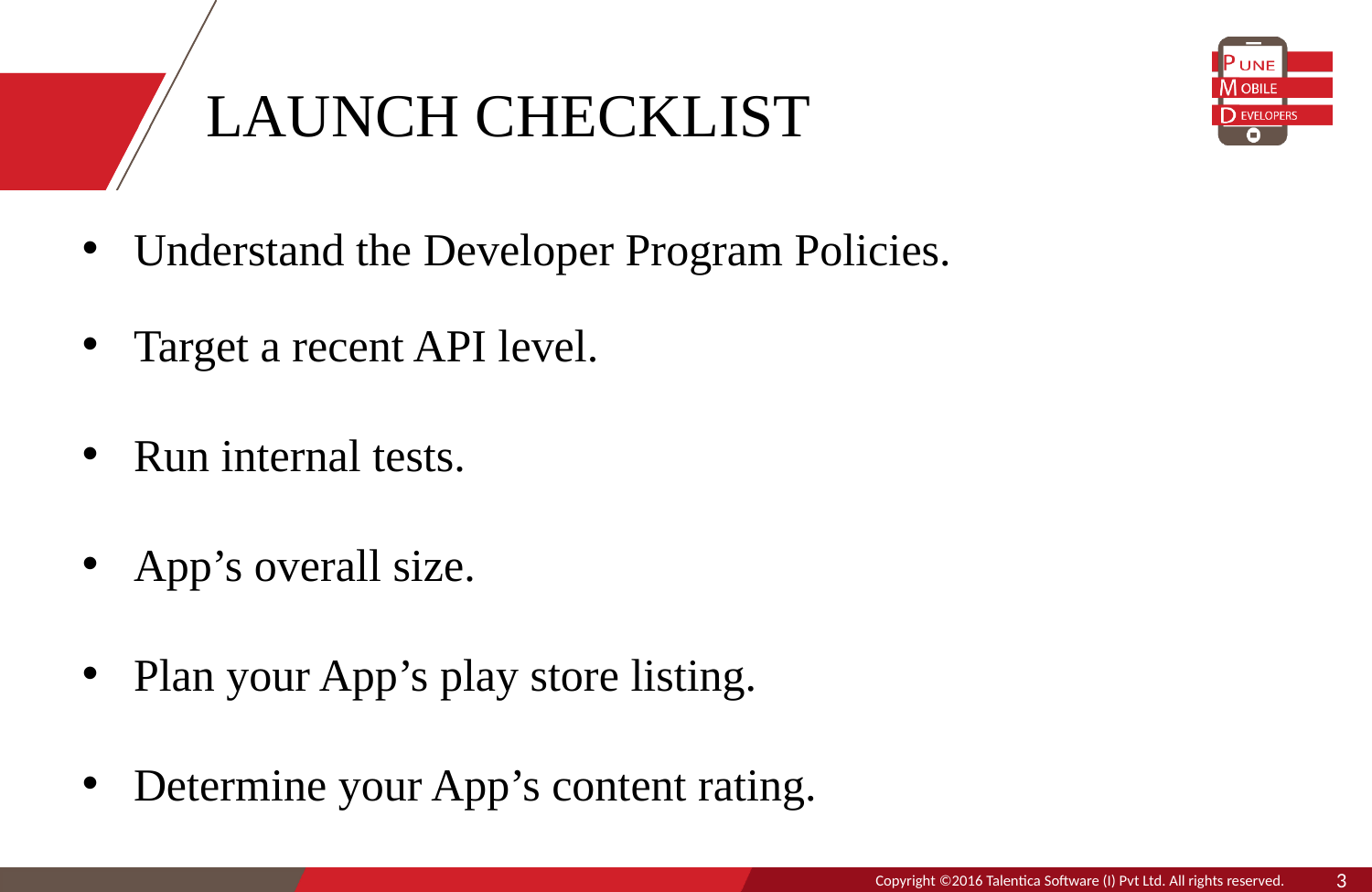

# LAUNCH CHECKLIST

Understand the Developer Program Policies.

Target a recent API level.

Run internal tests.

App’s overall size.

Plan your App’s play store listing.

Determine your App’s content rating.